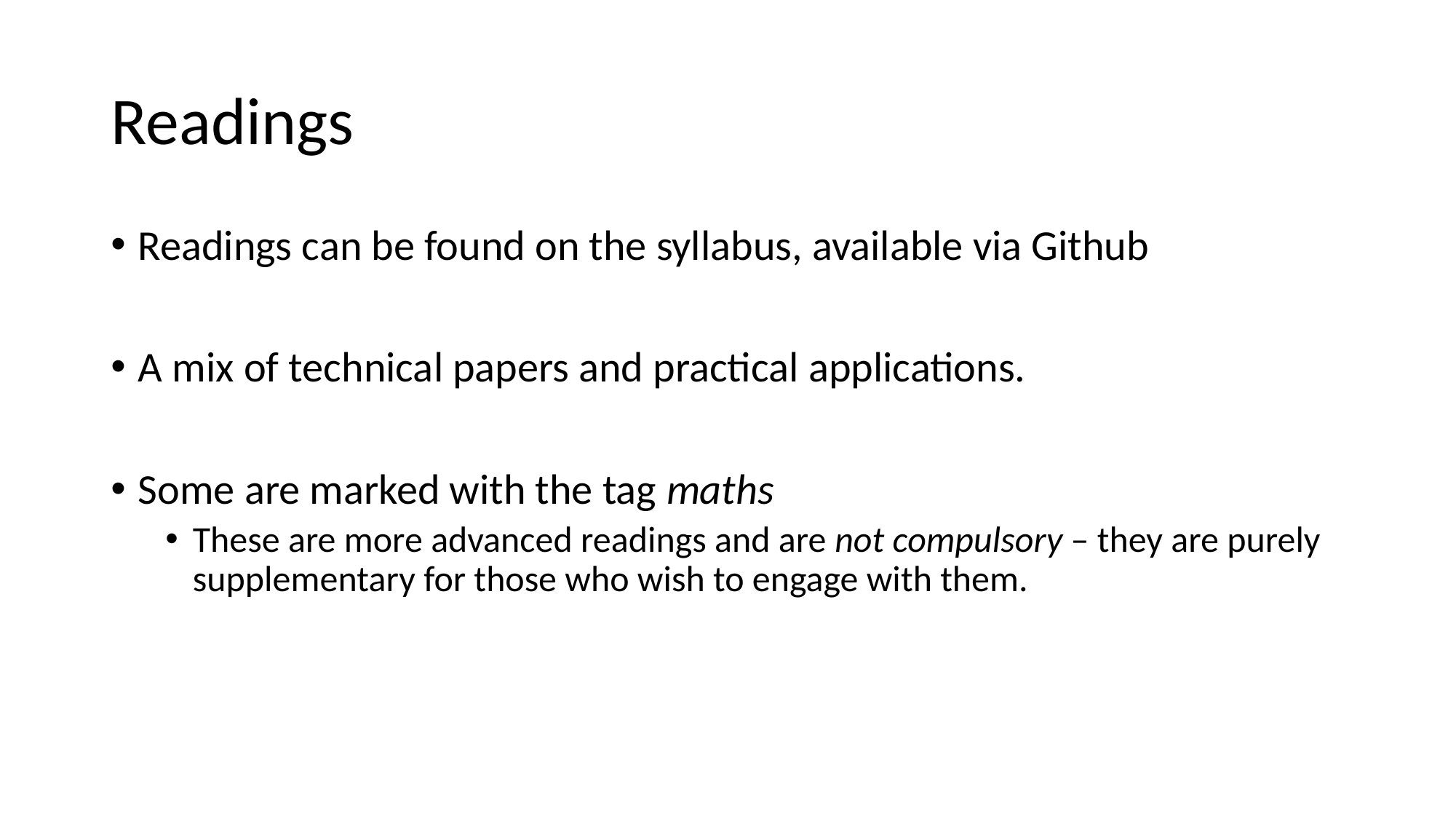

# Readings
Readings can be found on the syllabus, available via Github

A mix of technical papers and practical applications.

Some are marked with the tag maths
These are more advanced readings and are not compulsory – they are purely supplementary for those who wish to engage with them.